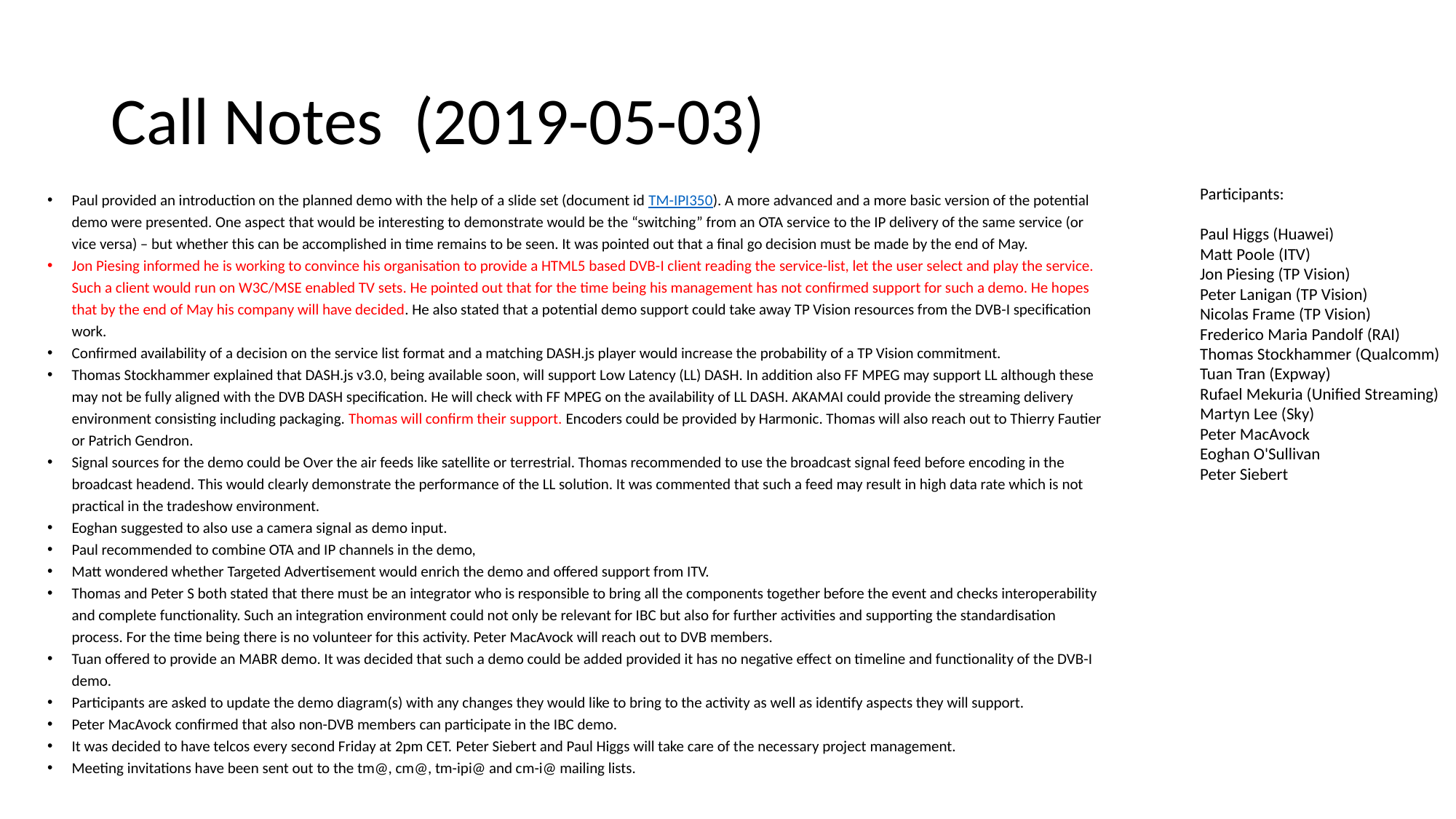

# Call Notes  (2019-05-03)
Participants:

Paul Higgs (Huawei)
Matt Poole (ITV)
Jon Piesing (TP Vision)
Peter Lanigan (TP Vision)
Nicolas Frame (TP Vision)
Frederico Maria Pandolf (RAI)
Thomas Stockhammer (Qualcomm)
Tuan Tran (Expway)
Rufael Mekuria (Unified Streaming)
Martyn Lee (Sky)
Peter MacAvock
Eoghan O'Sullivan
Peter Siebert
Paul provided an introduction on the planned demo with the help of a slide set (document id TM-IPI350). A more advanced and a more basic version of the potential demo were presented. One aspect that would be interesting to demonstrate would be the “switching” from an OTA service to the IP delivery of the same service (or vice versa) – but whether this can be accomplished in time remains to be seen. It was pointed out that a final go decision must be made by the end of May.
Jon Piesing informed he is working to convince his organisation to provide a HTML5 based DVB-I client reading the service-list, let the user select and play the service. Such a client would run on W3C/MSE enabled TV sets. He pointed out that for the time being his management has not confirmed support for such a demo. He hopes that by the end of May his company will have decided. He also stated that a potential demo support could take away TP Vision resources from the DVB-I specification work.
Confirmed availability of a decision on the service list format and a matching DASH.js player would increase the probability of a TP Vision commitment.
Thomas Stockhammer explained that DASH.js v3.0, being available soon, will support Low Latency (LL) DASH. In addition also FF MPEG may support LL although these may not be fully aligned with the DVB DASH specification. He will check with FF MPEG on the availability of LL DASH. AKAMAI could provide the streaming delivery environment consisting including packaging. Thomas will confirm their support. Encoders could be provided by Harmonic. Thomas will also reach out to Thierry Fautier or Patrich Gendron.
Signal sources for the demo could be Over the air feeds like satellite or terrestrial. Thomas recommended to use the broadcast signal feed before encoding in the broadcast headend. This would clearly demonstrate the performance of the LL solution. It was commented that such a feed may result in high data rate which is not practical in the tradeshow environment.
Eoghan suggested to also use a camera signal as demo input.
Paul recommended to combine OTA and IP channels in the demo,
Matt wondered whether Targeted Advertisement would enrich the demo and offered support from ITV.
Thomas and Peter S both stated that there must be an integrator who is responsible to bring all the components together before the event and checks interoperability and complete functionality. Such an integration environment could not only be relevant for IBC but also for further activities and supporting the standardisation process. For the time being there is no volunteer for this activity. Peter MacAvock will reach out to DVB members.
Tuan offered to provide an MABR demo. It was decided that such a demo could be added provided it has no negative effect on timeline and functionality of the DVB-I demo.
Participants are asked to update the demo diagram(s) with any changes they would like to bring to the activity as well as identify aspects they will support.
Peter MacAvock confirmed that also non-DVB members can participate in the IBC demo.
It was decided to have telcos every second Friday at 2pm CET. Peter Siebert and Paul Higgs will take care of the necessary project management.
Meeting invitations have been sent out to the tm@, cm@, tm-ipi@ and cm-i@ mailing lists.